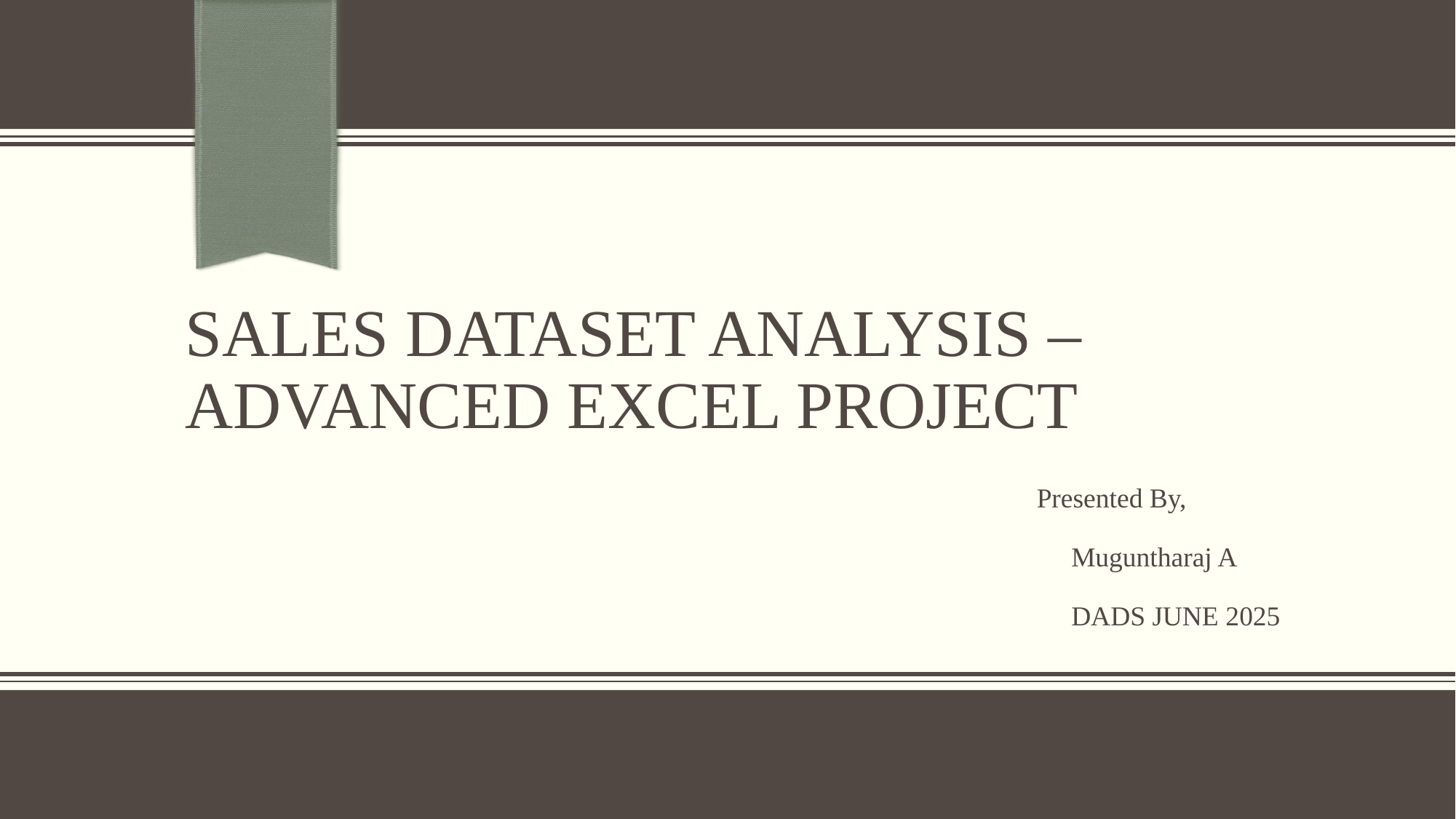

# Sales Dataset Analysis – Advanced Excel Project
Presented By,

     Muguntharaj A

     DADS JUNE 2025